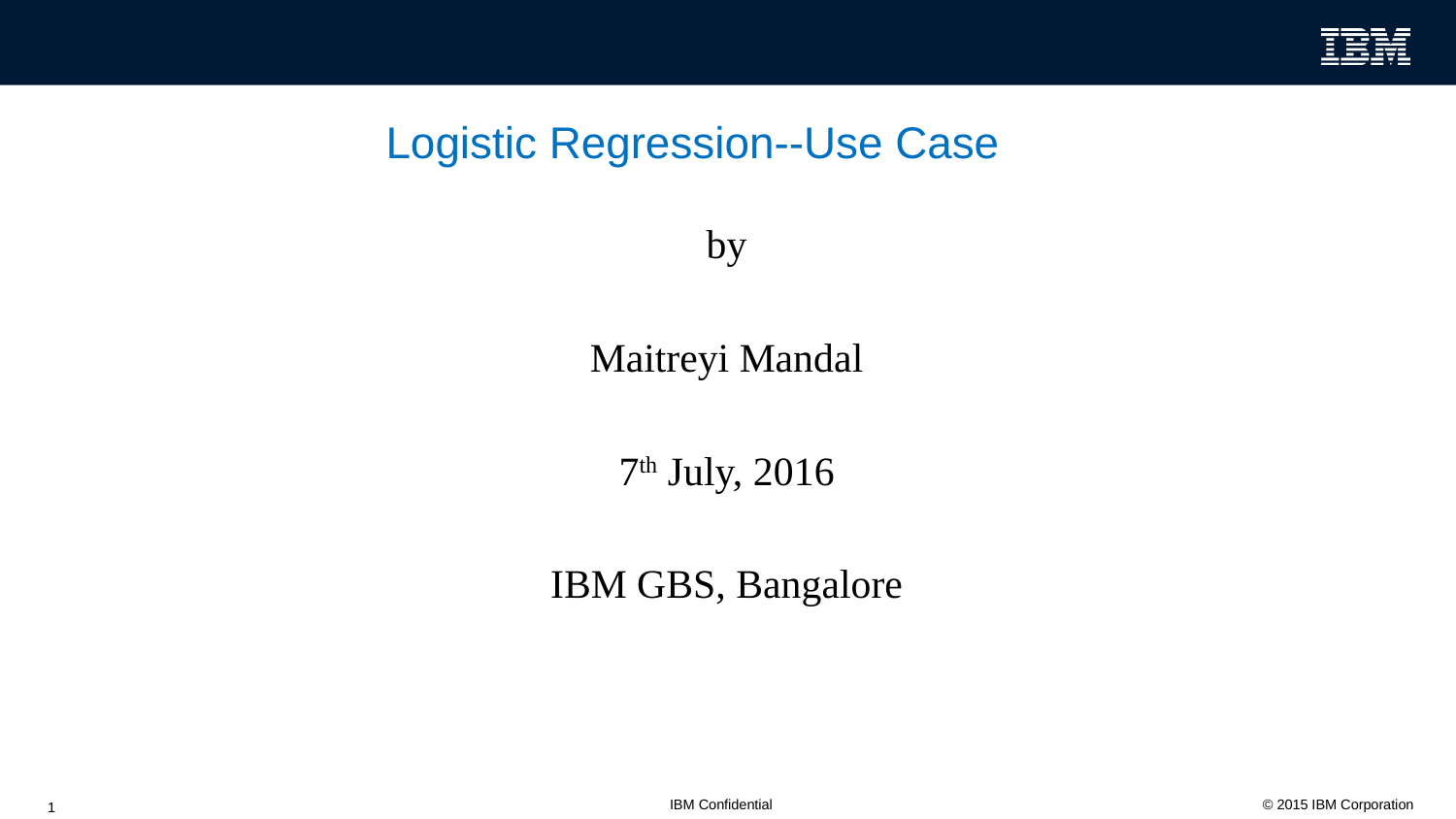

# Logistic Regression--Use Case
by

Maitreyi Mandal

7th July, 2016

IBM GBS, Bangalore
1